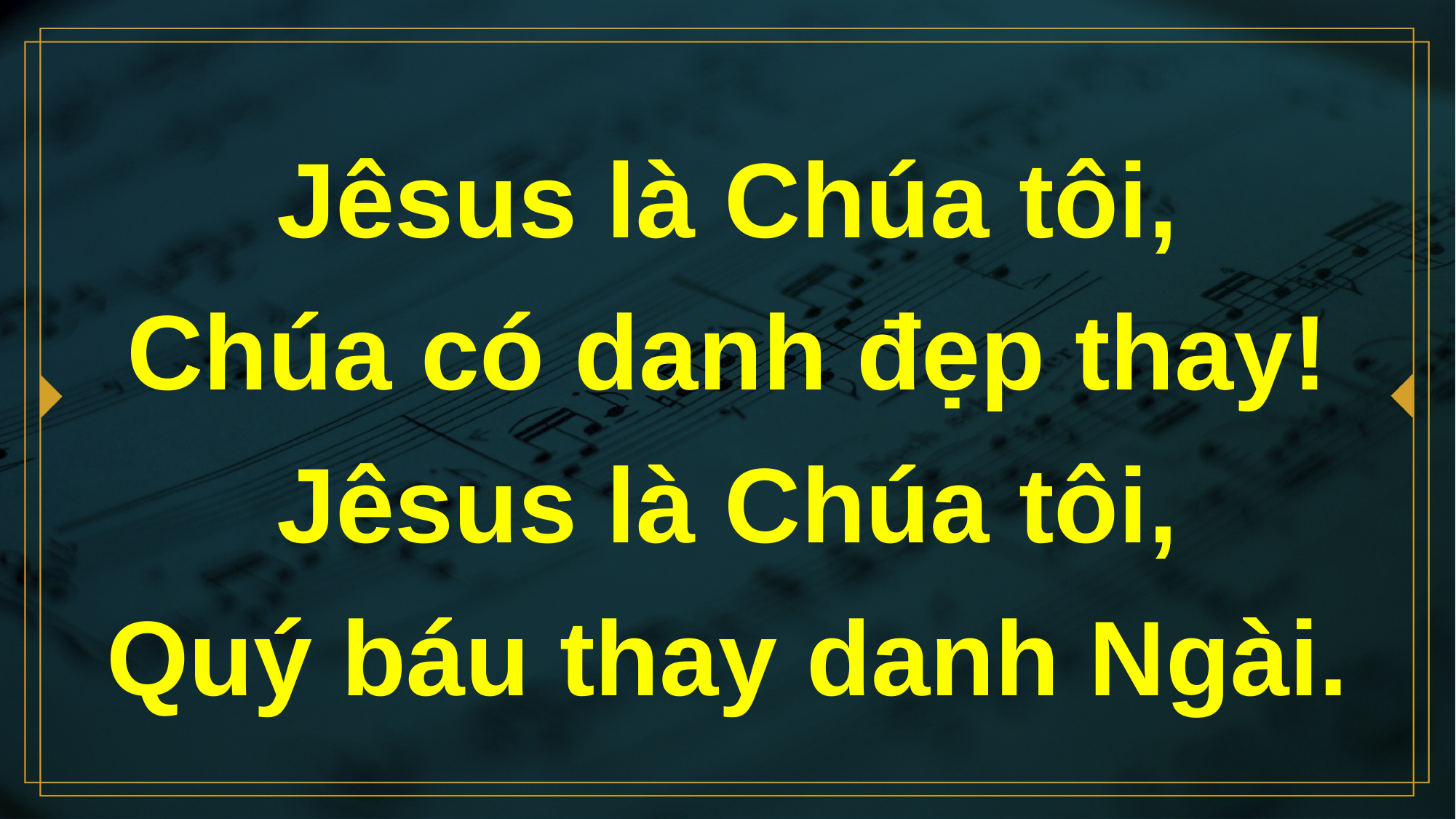

# Jêsus là Chúa tôi, Chúa có danh đẹp thay! Jêsus là Chúa tôi, Quý báu thay danh Ngài.